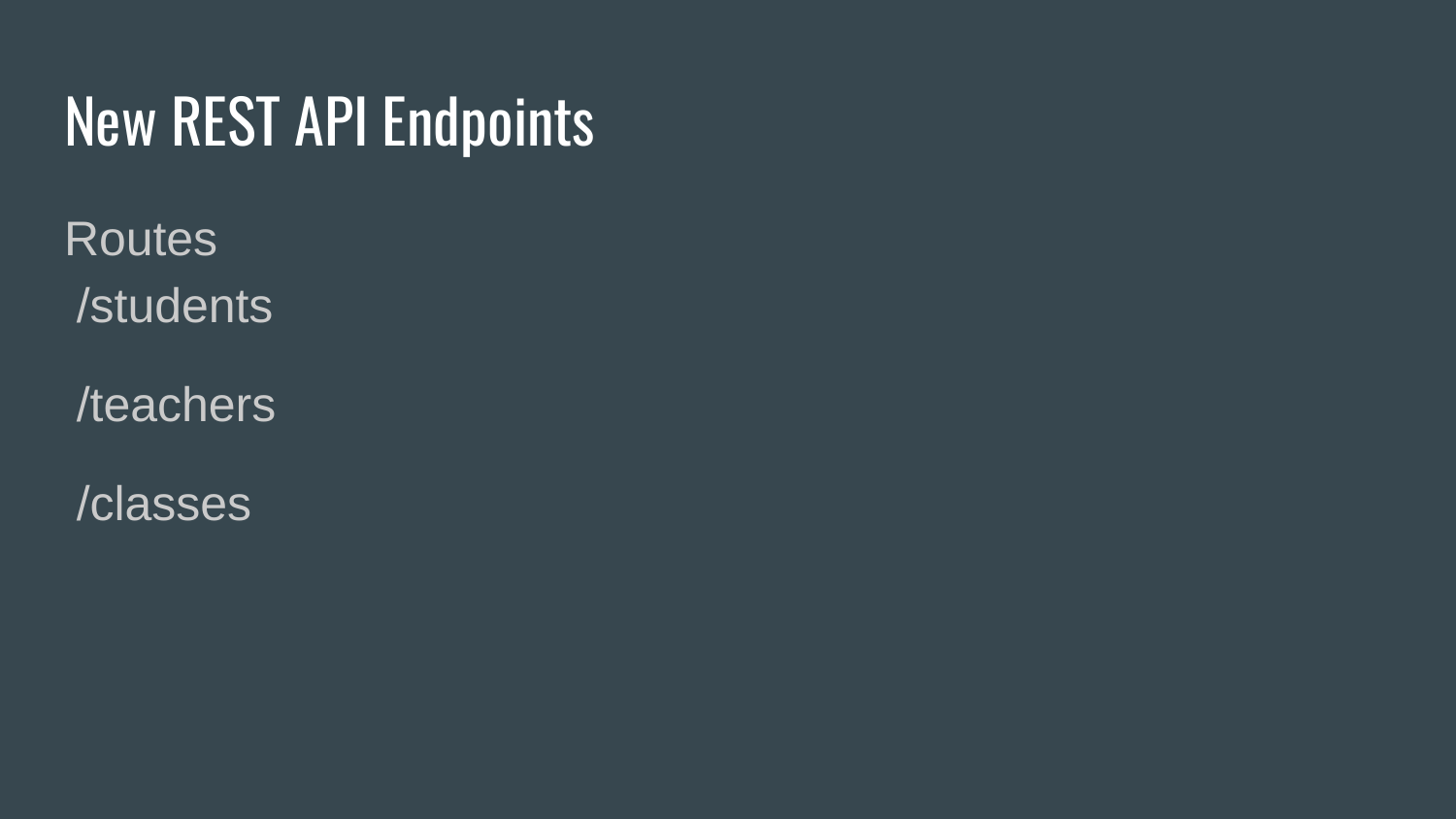

# New REST API Endpoints
Routes
/students
/teachers
/classes